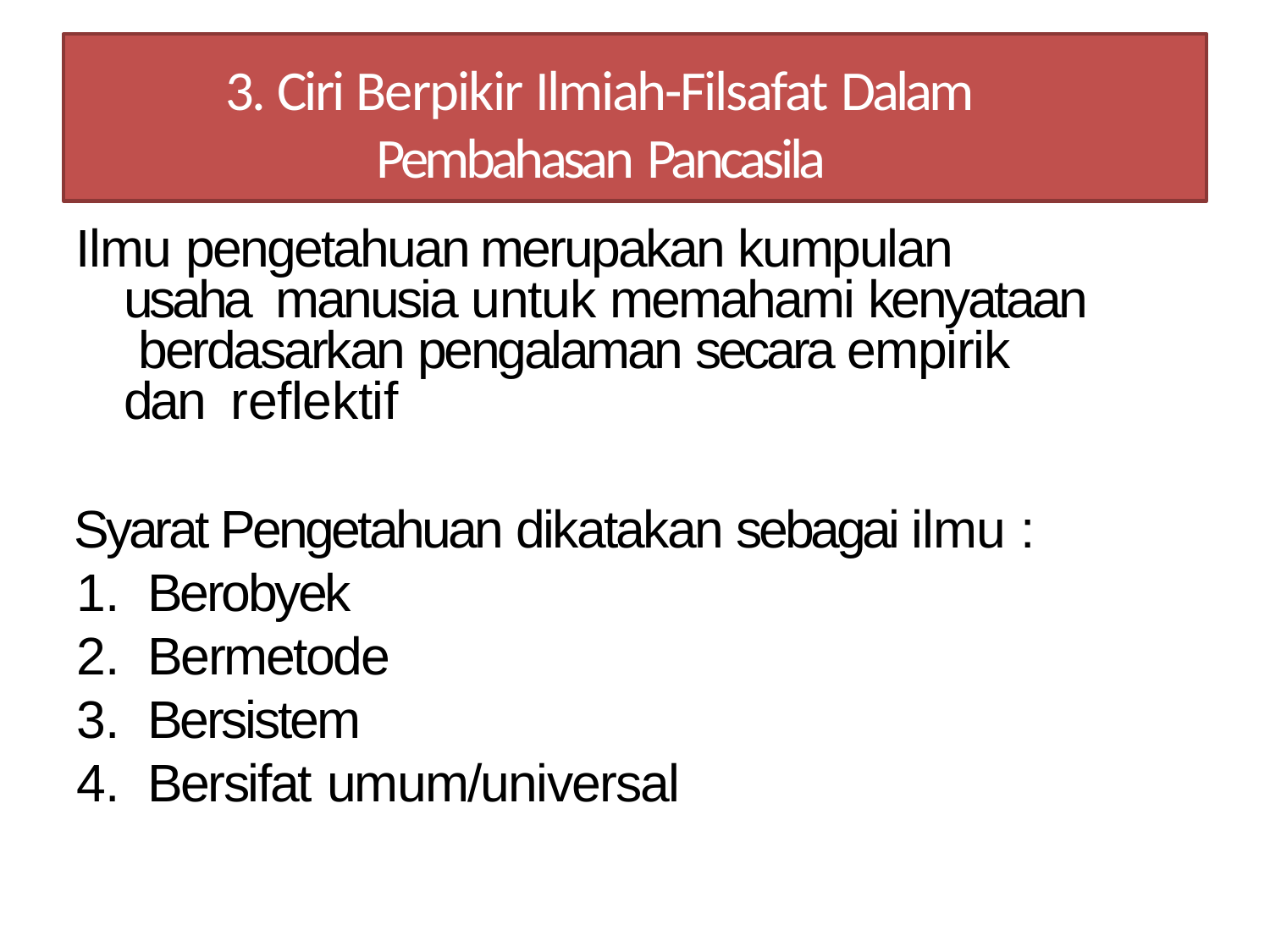

# 3. Ciri Berpikir Ilmiah-Filsafat Dalam  Pembahasan Pancasila
Ilmu pengetahuan merupakan kumpulan usaha  manusia untuk memahami kenyataan  berdasarkan pengalaman secara empirik dan  reflektif

Syarat Pengetahuan dikatakan sebagai ilmu :
Berobyek
Bermetode
Bersistem
Bersifat umum/universal